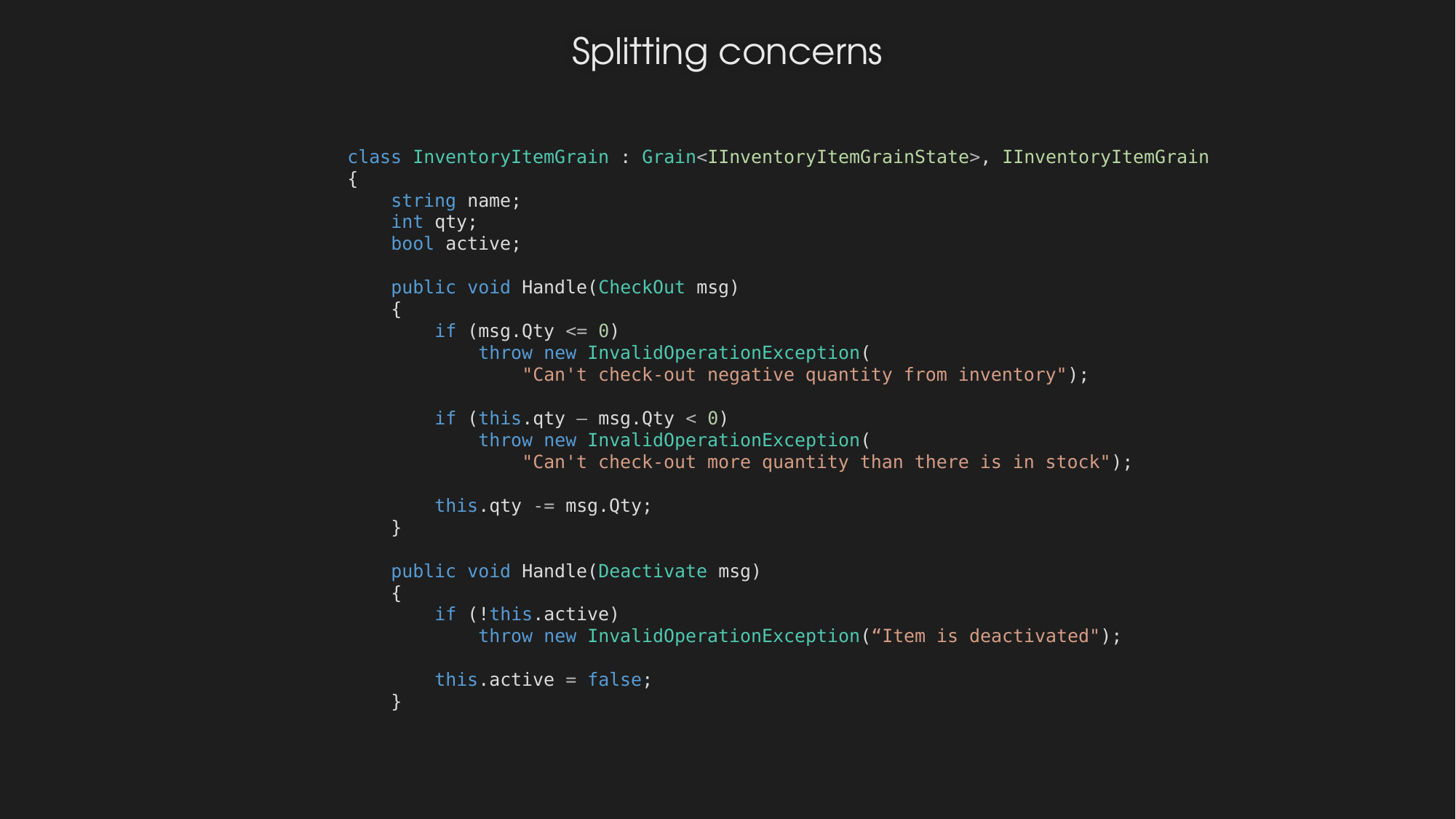

Splitting concerns
class InventoryItemGrain : Grain<IInventoryItemGrainState>, IInventoryItemGrain
{
    string name;
    int qty;
    bool active;

    public void Handle(CheckOut msg)
    {
        if (msg.Qty <= 0)
            throw new InvalidOperationException(
                "Can't check-out negative quantity from inventory");

        if (this.qty – msg.Qty < 0)
            throw new InvalidOperationException(
                "Can't check-out more quantity than there is in stock");

        this.qty -= msg.Qty;
    }

    public void Handle(Deactivate msg)
    {
        if (!this.active)
            throw new InvalidOperationException(“Item is deactivated");

        this.active = false;
    }